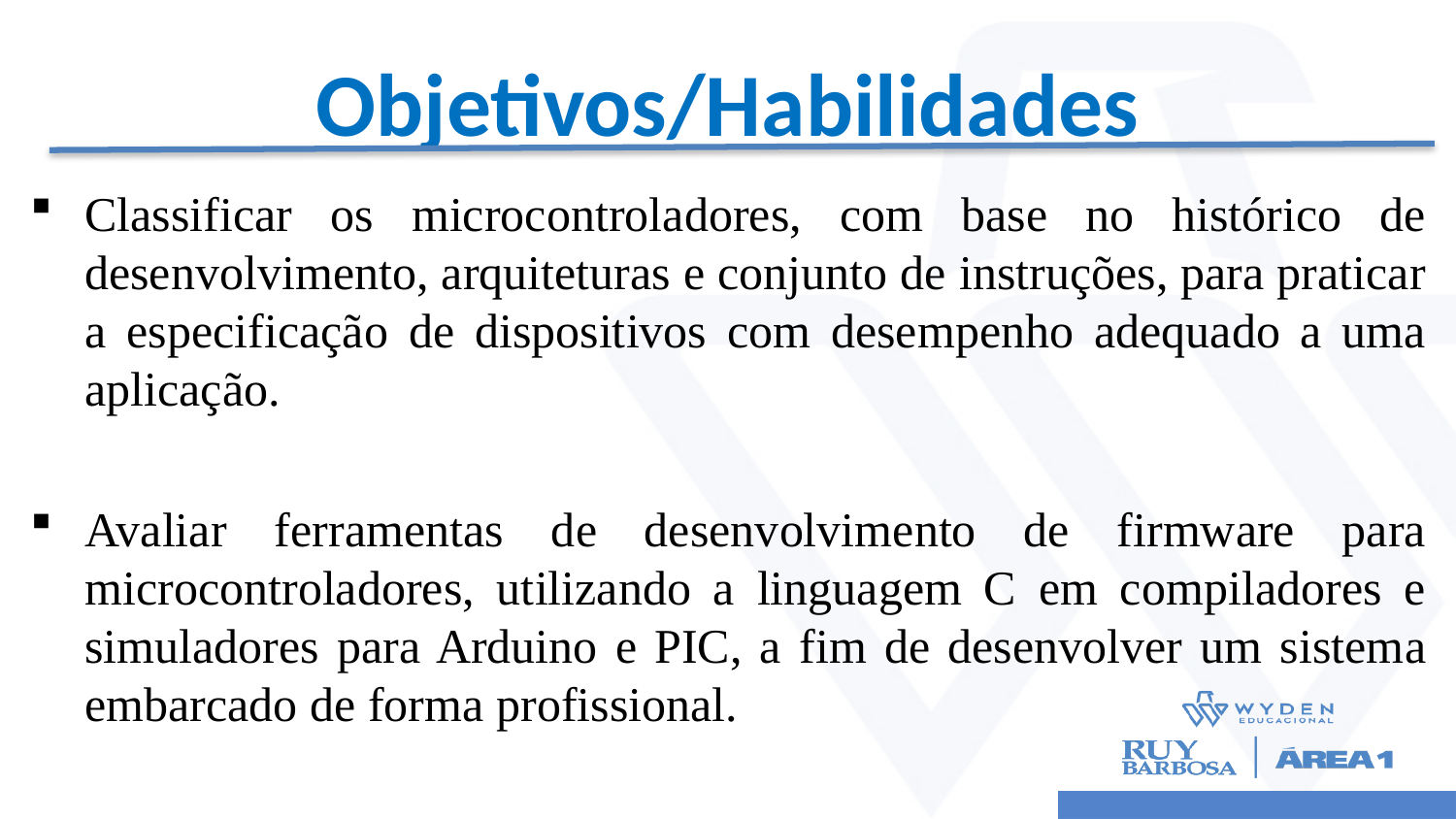

# Objetivos/Habilidades
Classificar os microcontroladores, com base no histórico de desenvolvimento, arquiteturas e conjunto de instruções, para praticar a especificação de dispositivos com desempenho adequado a uma aplicação.

Avaliar ferramentas de desenvolvimento de firmware para microcontroladores, utilizando a linguagem C em compiladores e simuladores para Arduino e PIC, a fim de desenvolver um sistema embarcado de forma profissional.